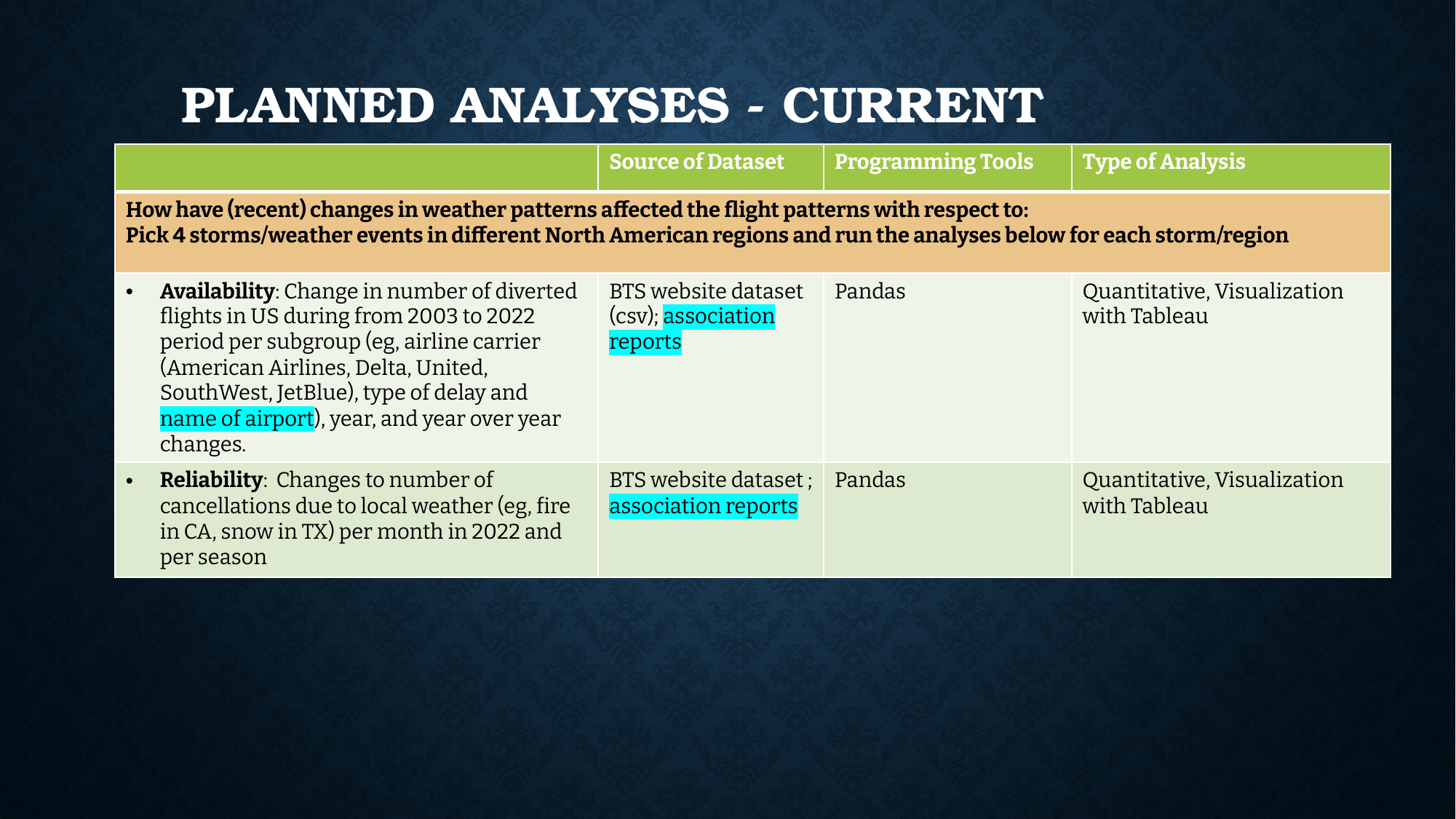

# PLANNED ANALYSES - CURRENT
|  | Source of Dataset | Programming Tools | Type of Analysis |
| --- | --- | --- | --- |
| How have (recent) changes in weather patterns affected the flight patterns with respect to: Pick 4 storms/weather events in different North American regions and run the analyses below for each storm/region |  |  |  |
| Availability: Change in number of diverted flights in US during from 2003 to 2022 period per subgroup (eg, airline carrier (American Airlines, Delta, United, SouthWest, JetBlue), type of delay and name of airport), year, and year over year changes. | BTS website dataset (csv); association reports | Pandas | Quantitative, Visualization with Tableau |
| Reliability: Changes to number of cancellations due to local weather (eg, fire in CA, snow in TX) per month in 2022 and per season | BTS website dataset ; association reports | Pandas | Quantitative, Visualization with Tableau |